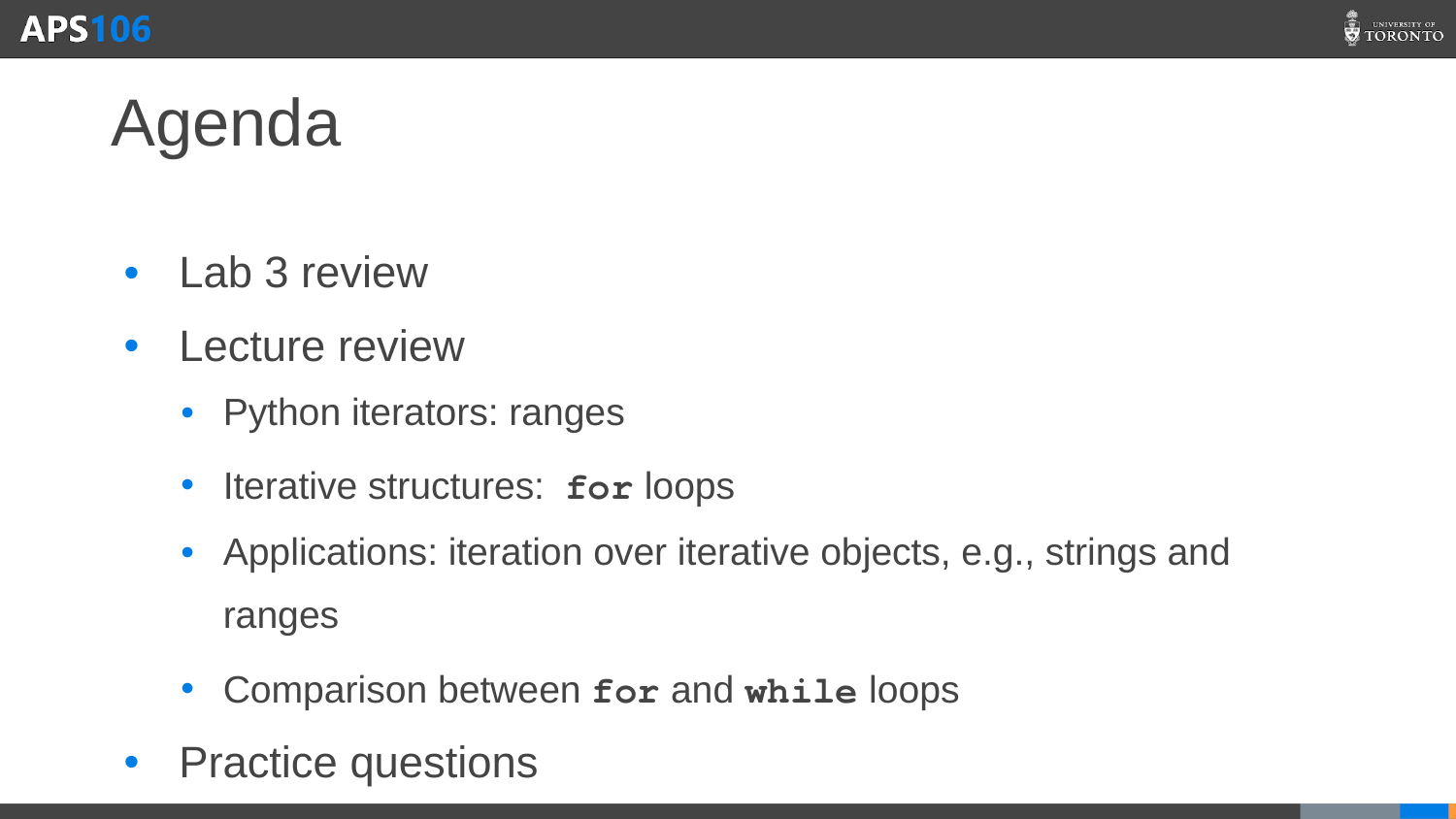

# Agenda
Lab 3 review
Lecture review
Python iterators: ranges
Iterative structures: for loops
Applications: iteration over iterative objects, e.g., strings and ranges
Comparison between for and while loops
Practice questions